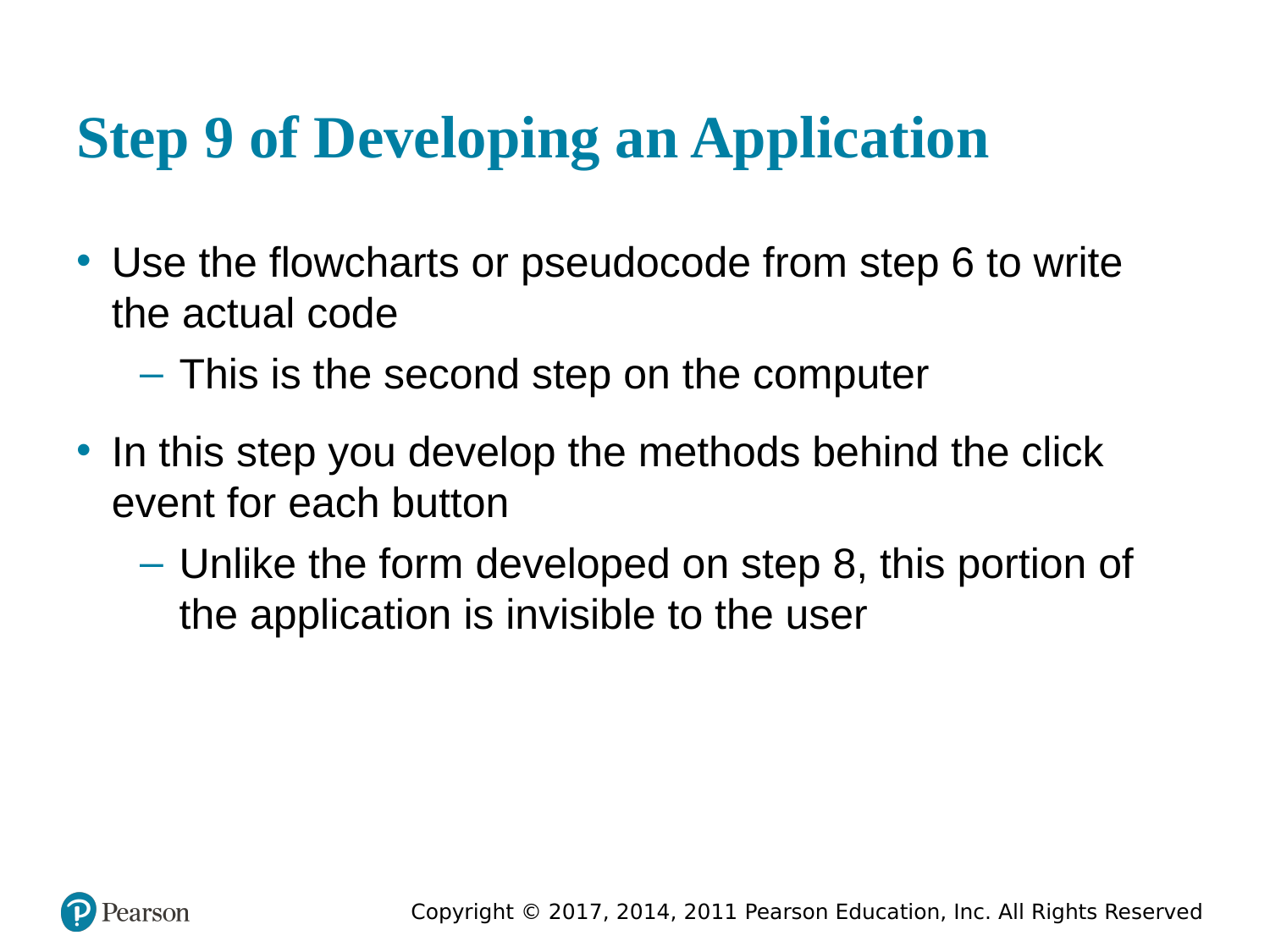

# Step 9 of Developing an Application
Use the flowcharts or pseudocode from step 6 to write the actual code
This is the second step on the computer
In this step you develop the methods behind the click event for each button
Unlike the form developed on step 8, this portion of the application is invisible to the user